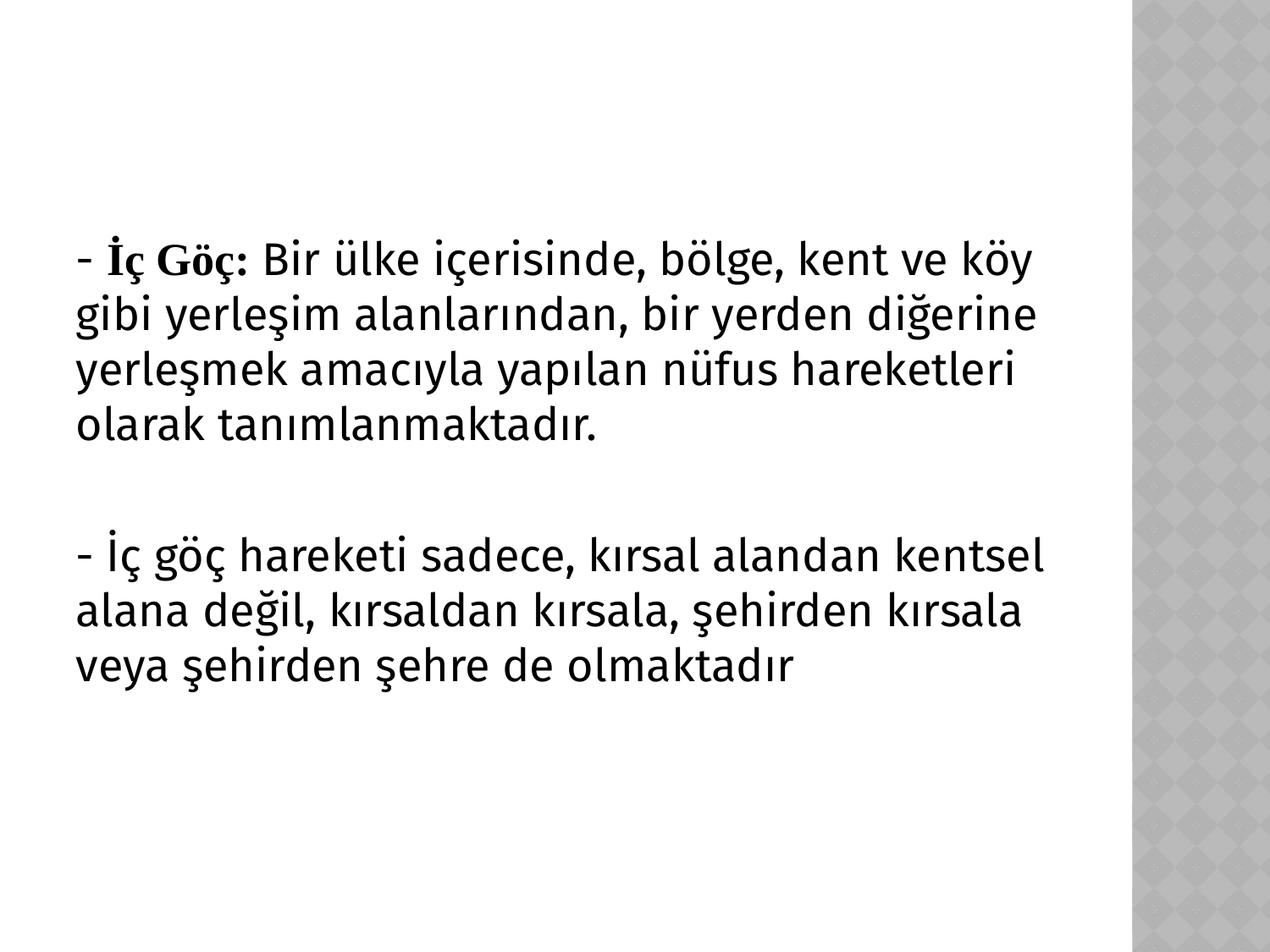

- İç Göç: Bir ülke içerisinde, bölge, kent ve köy gibi yerleşim alanlarından, bir yerden diğerine yerleşmek amacıyla yapılan nüfus hareketleri olarak tanımlanmaktadır.

- İç göç hareketi sadece, kırsal alandan kentsel alana değil, kırsaldan kırsala, şehirden kırsala veya şehirden şehre de olmaktadır